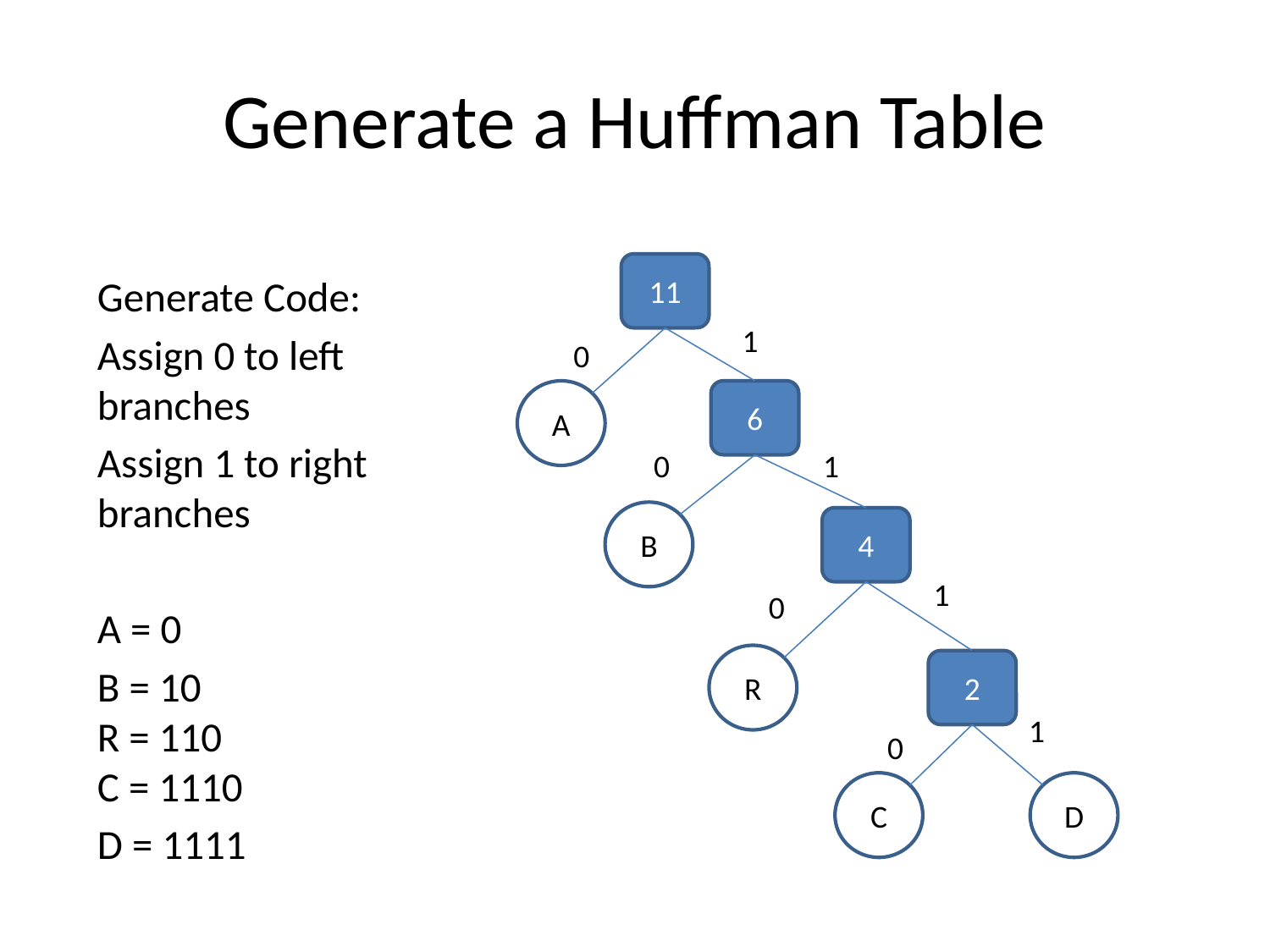

# Generate a Huffman Table

11
Generate Code:
Assign 0 to left branches
Assign 1 to right branches

A = 0
B = 10
R = 110
C = 1110
D = 1111

1
0
A
6
0
1
B
4
1
0
R
2
1
0
C
D